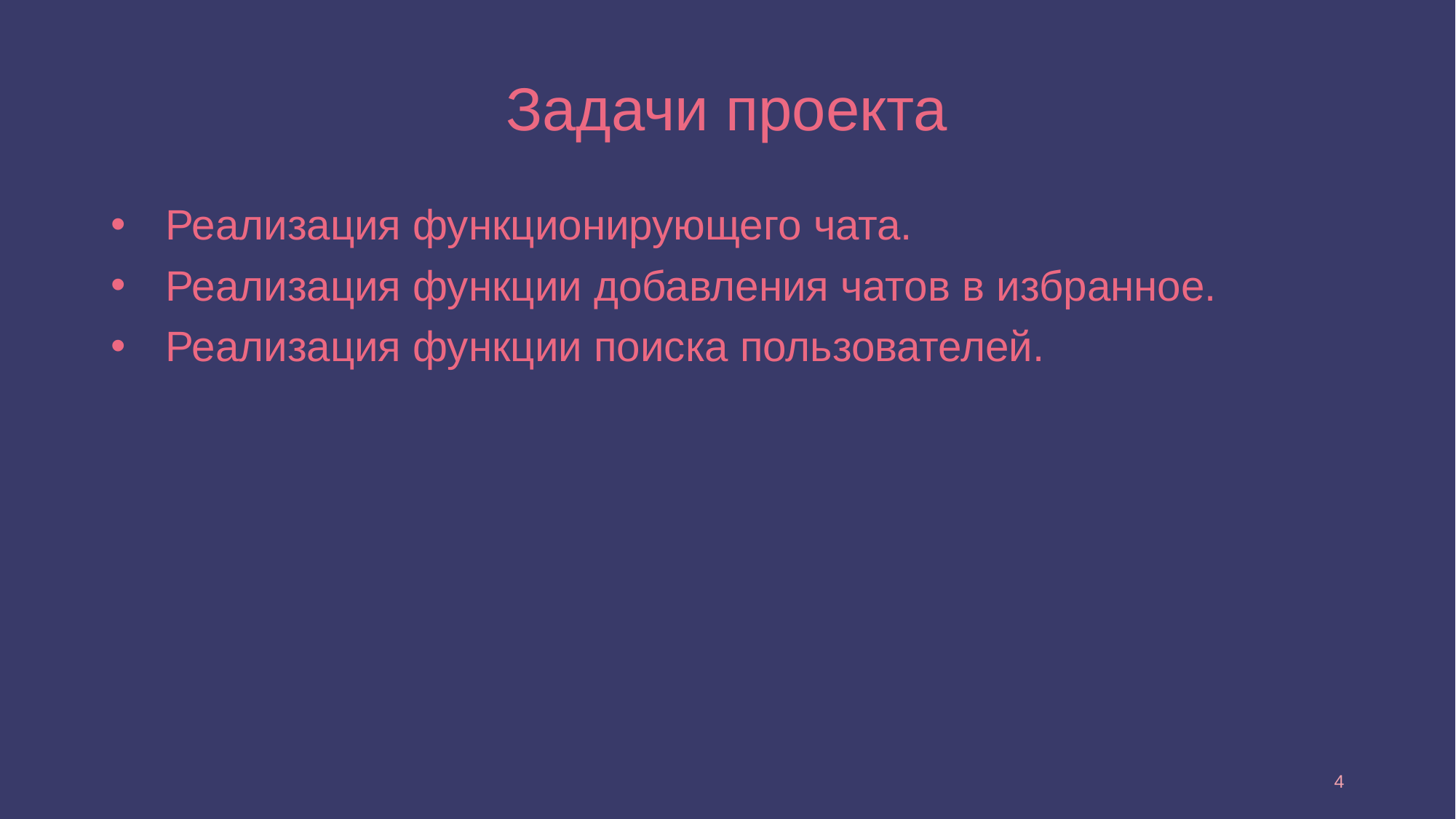

# Задачи проекта
Реализация функционирующего чата.
Реализация функции добавления чатов в избранное.
Реализация функции поиска пользователей.
4